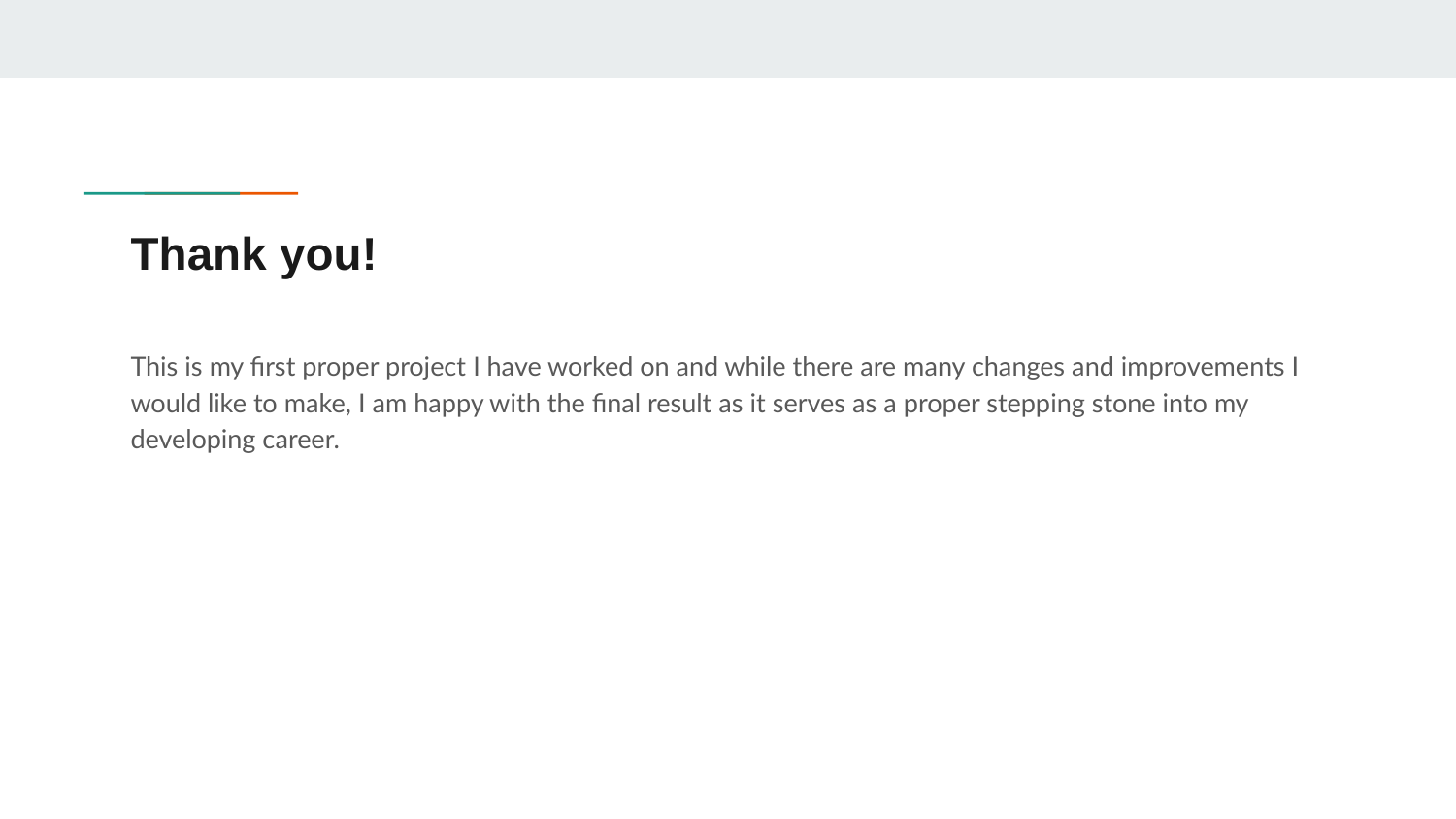

# Thank you!
This is my first proper project I have worked on and while there are many changes and improvements I would like to make, I am happy with the final result as it serves as a proper stepping stone into my developing career.